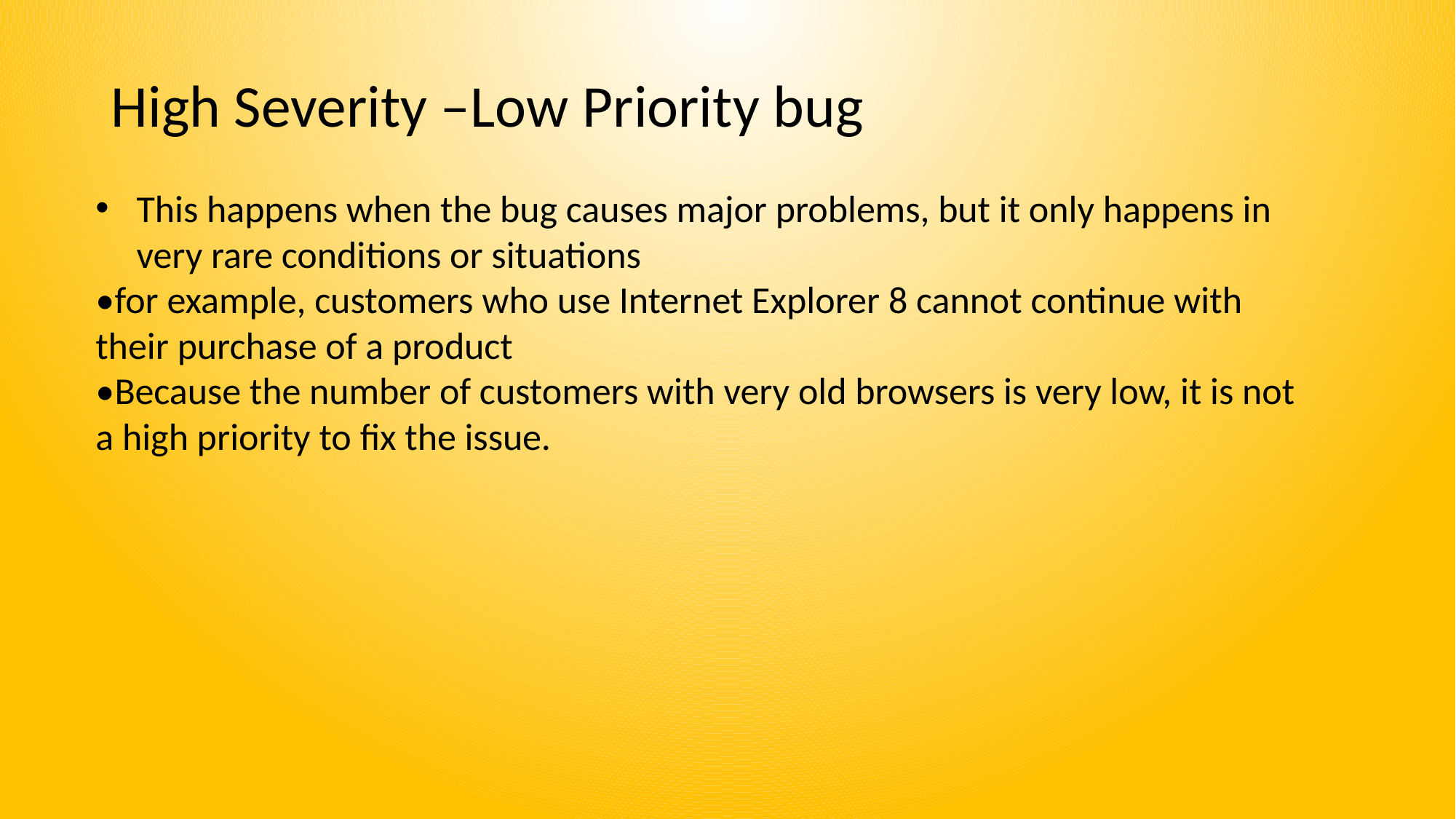

# High Severity –Low Priority bug
This happens when the bug causes major problems, but it only happens in very rare conditions or situations
•for example, customers who use Internet Explorer 8 cannot continue with their purchase of a product
•Because the number of customers with very old browsers is very low, it is not a high priority to fix the issue.